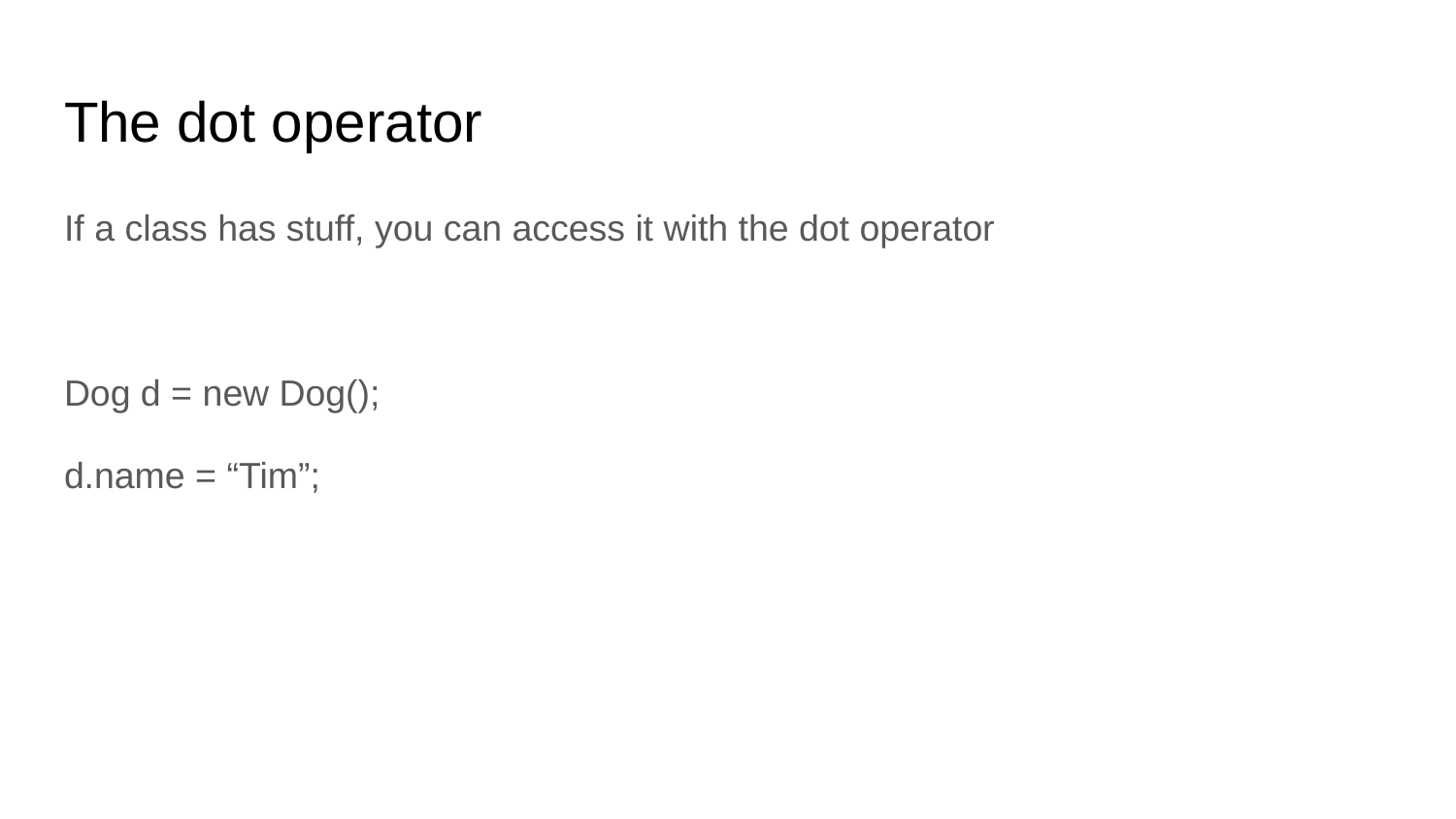

# The dot operator
If a class has stuff, you can access it with the dot operator

Dog d = new Dog();
d.name = “Tim”;